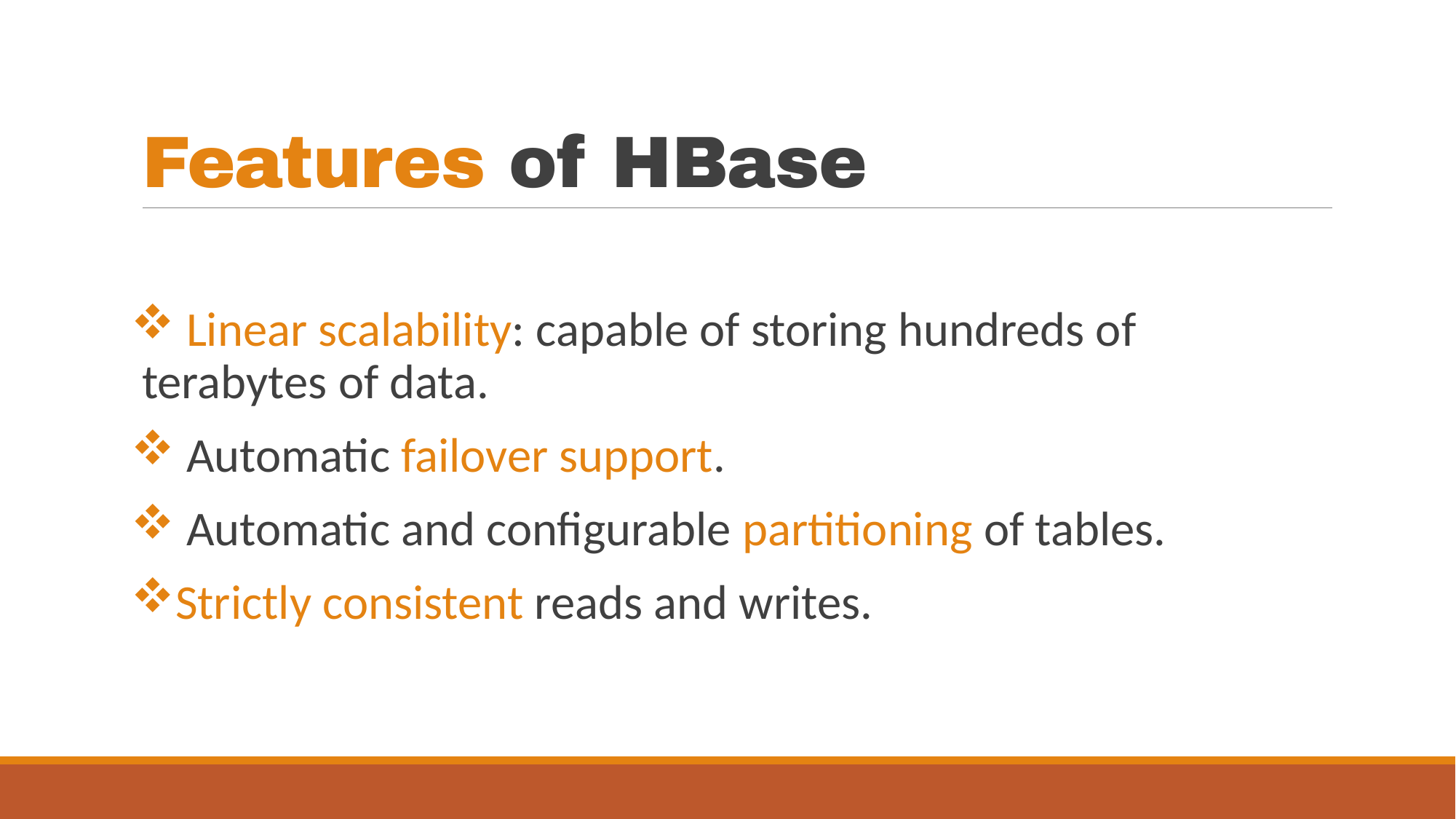

# Features of HBase
 Linear scalability: capable of storing hundreds of    terabytes of data.
 Automatic failover support.
 Automatic and configurable partitioning of tables.
Strictly consistent reads and writes.